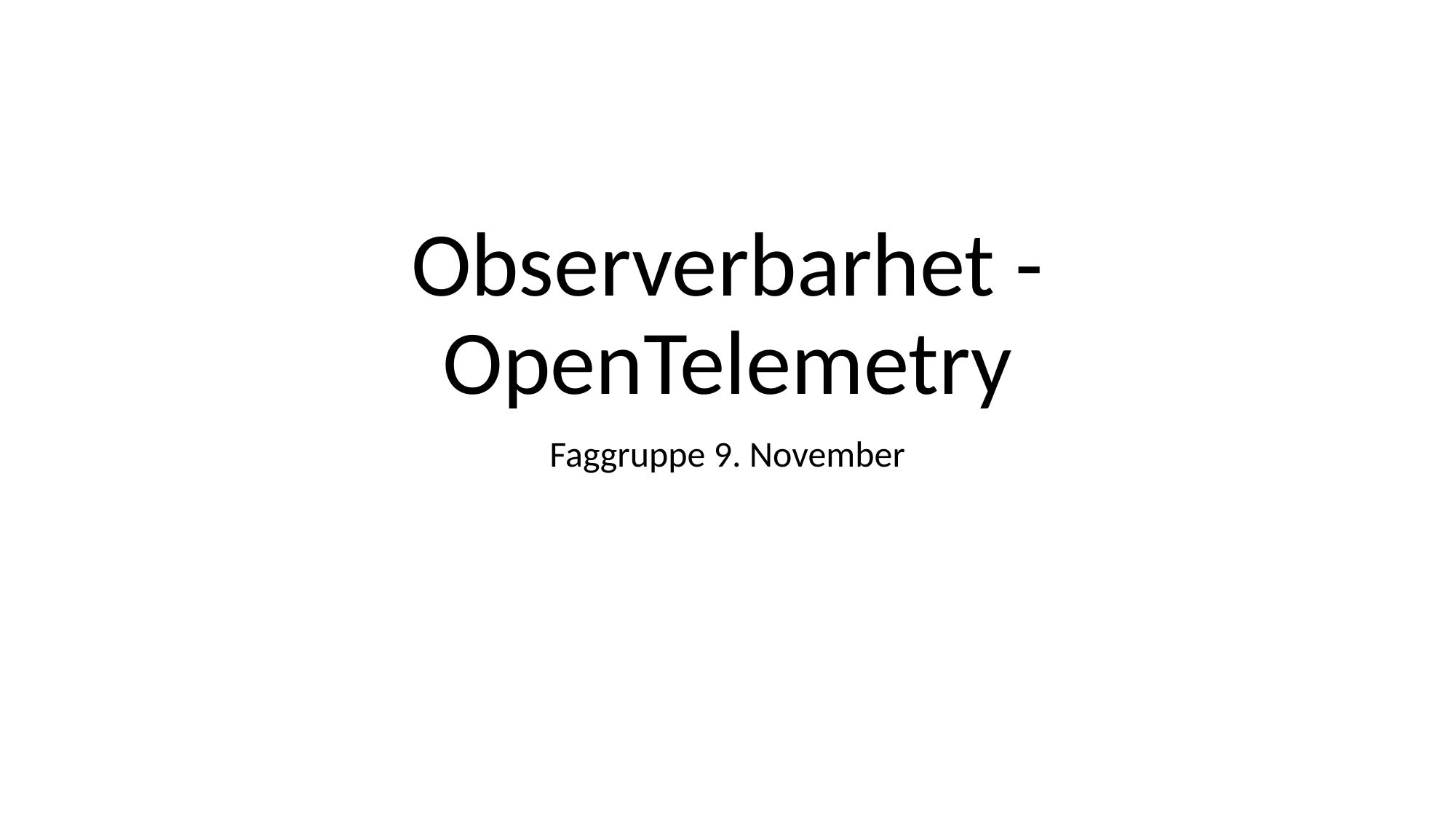

# Observerbarhet - OpenTelemetry
Faggruppe 9. November